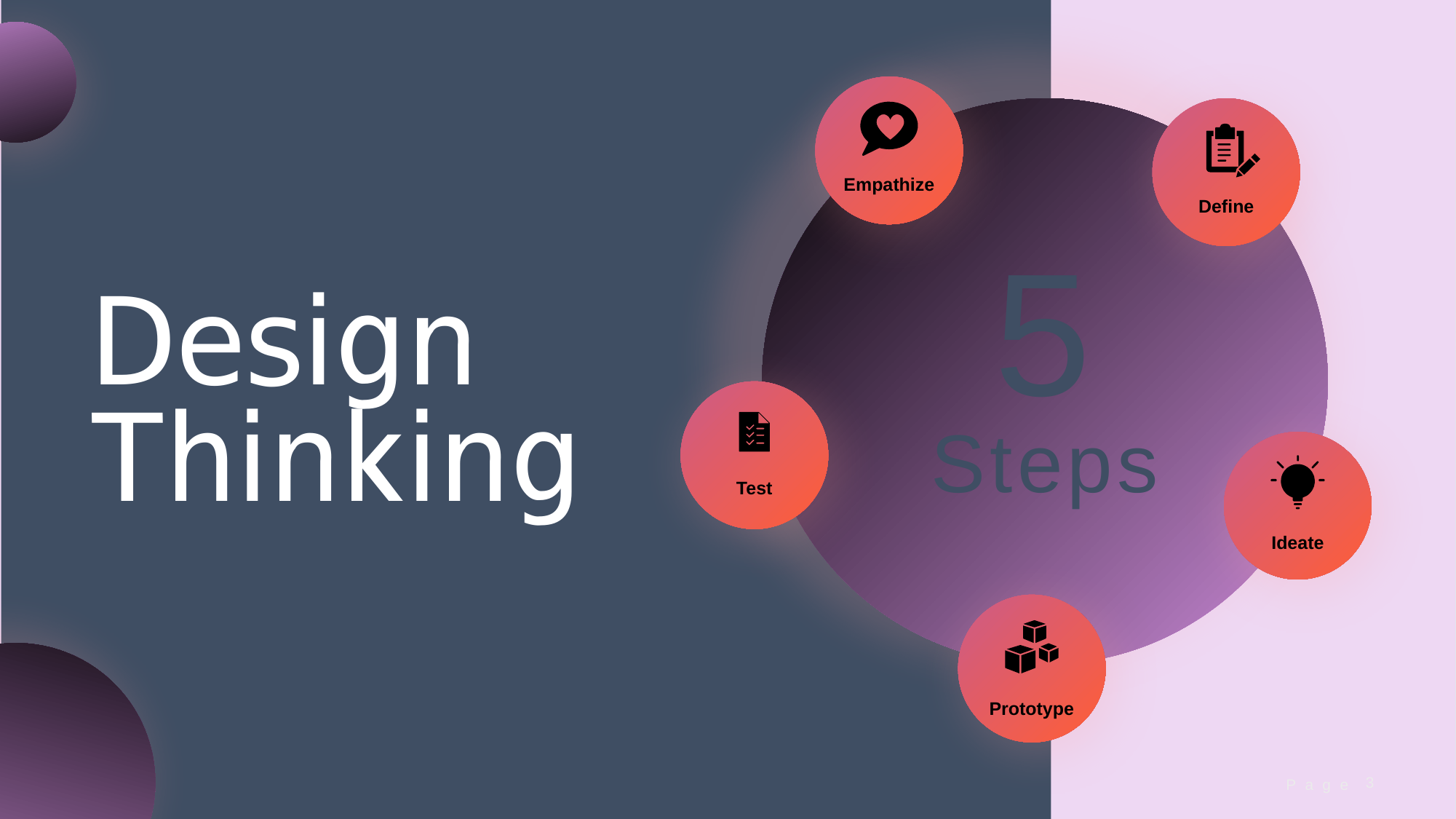

Empathize
Define
5
Steps

Test
Ideate

Prototype
Design Thinking

3
Page